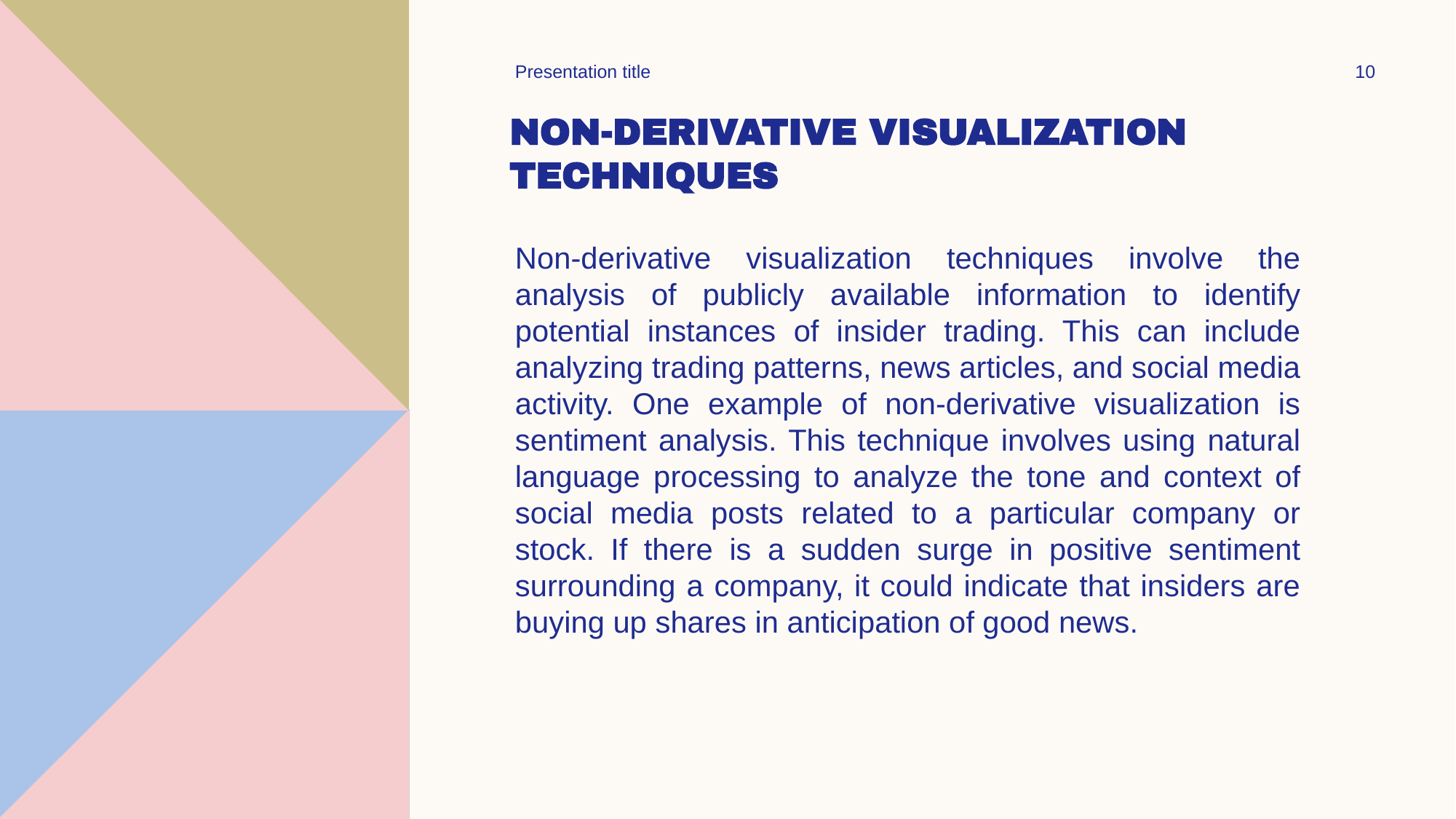

Presentation title
10
# Non-Derivative Visualization Techniques
Non-derivative visualization techniques involve the analysis of publicly available information to identify potential instances of insider trading. This can include analyzing trading patterns, news articles, and social media activity. One example of non-derivative visualization is sentiment analysis. This technique involves using natural language processing to analyze the tone and context of social media posts related to a particular company or stock. If there is a sudden surge in positive sentiment surrounding a company, it could indicate that insiders are buying up shares in anticipation of good news.